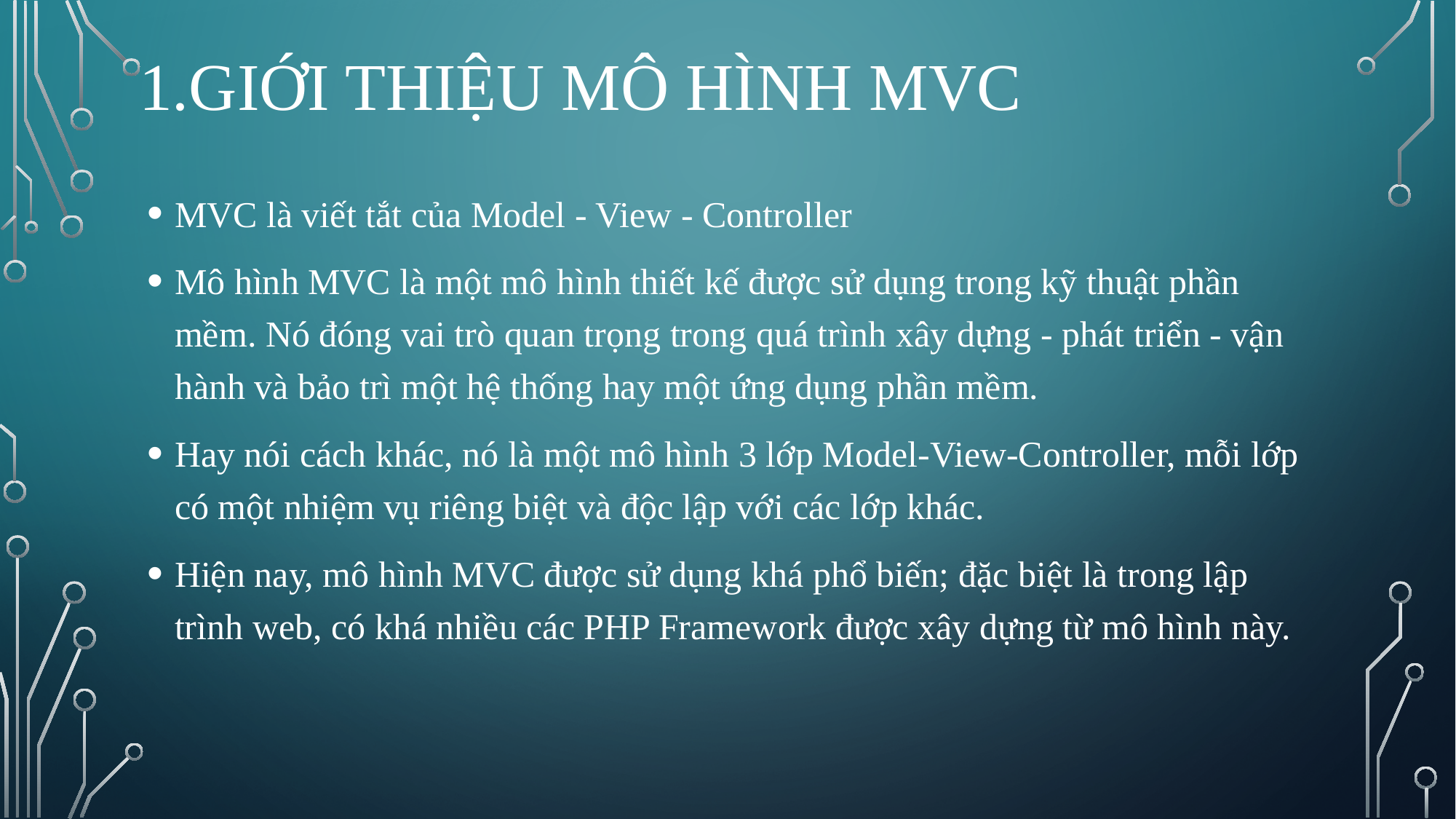

# 1.Giới thiệu mô hình MVC
MVC là viết tắt của Model - View - Controller
Mô hình MVC là một mô hình thiết kế được sử dụng trong kỹ thuật phần mềm. Nó đóng vai trò quan trọng trong quá trình xây dựng - phát triển - vận hành và bảo trì một hệ thống hay một ứng dụng phần mềm.
Hay nói cách khác, nó là một mô hình 3 lớp Model-View-Controller, mỗi lớp có một nhiệm vụ riêng biệt và độc lập với các lớp khác.
Hiện nay, mô hình MVC được sử dụng khá phổ biến; đặc biệt là trong lập trình web, có khá nhiều các PHP Framework được xây dựng từ mô hình này.